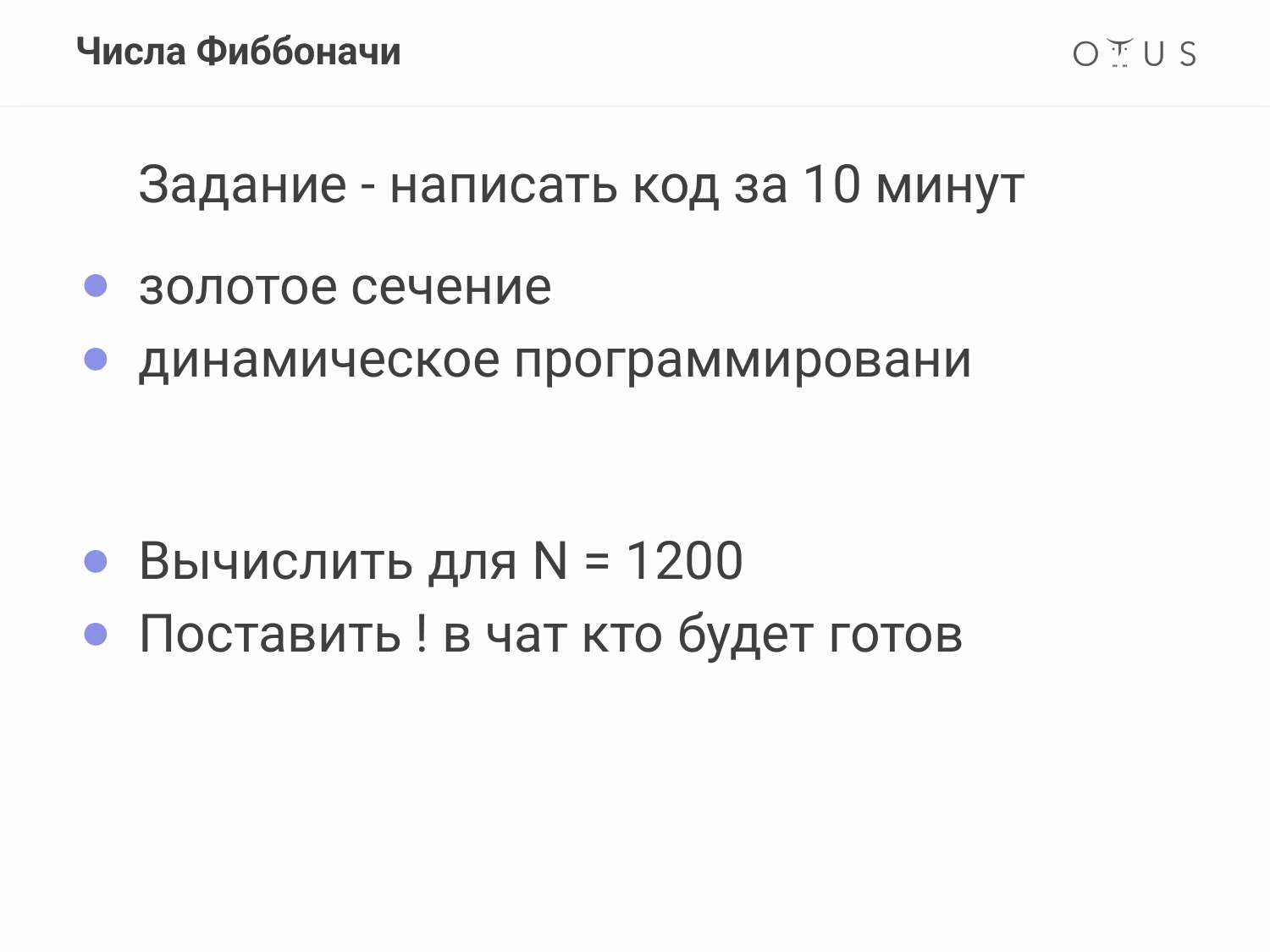

# Числа Фиббоначи
Задание - написать код за 10 минут
золотое сечение
динамическое программировани

Вычислить для N = 1200
Поставить ! в чат кто будет готов